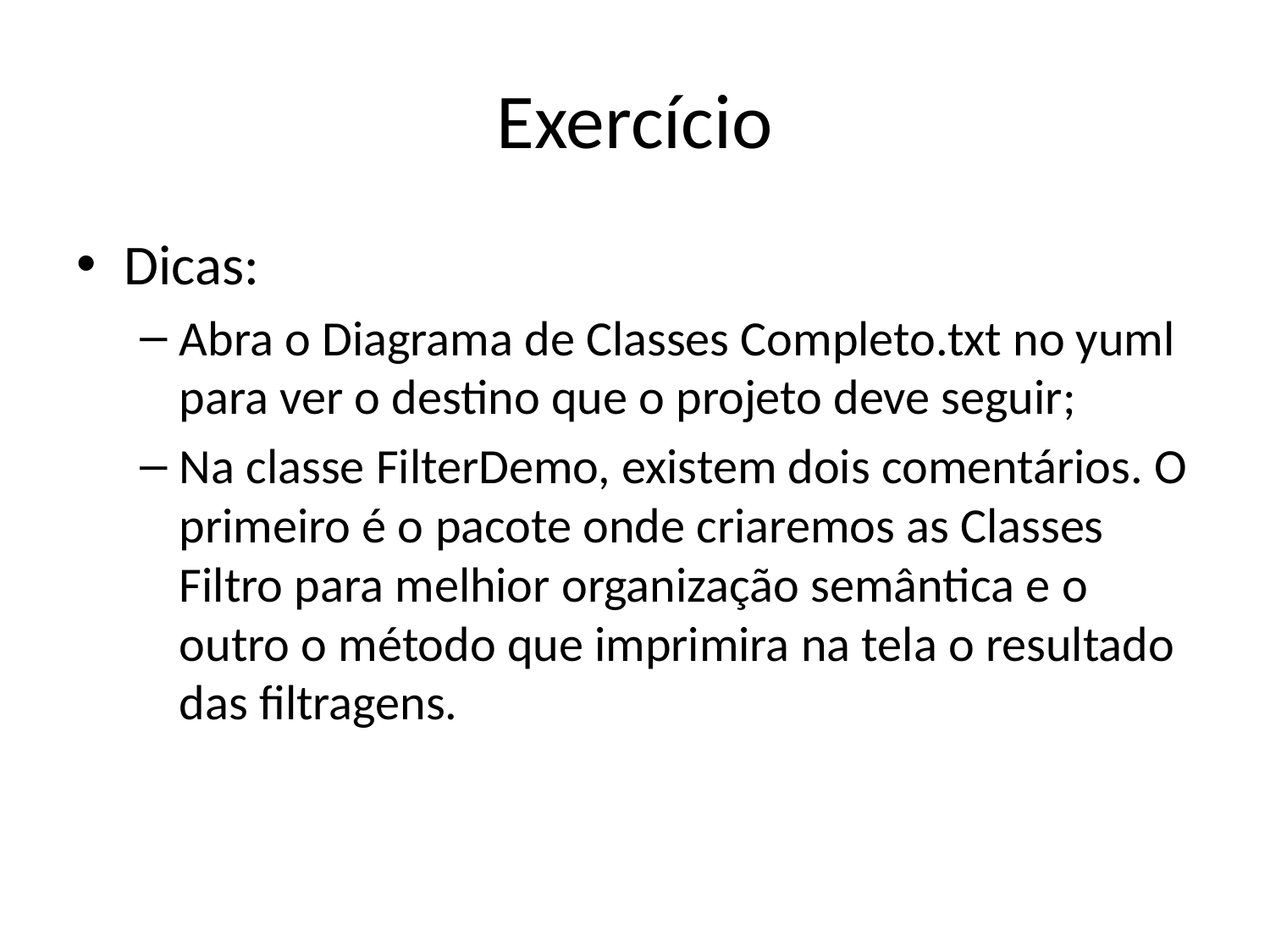

# Exercício
Dicas:
Abra o Diagrama de Classes Completo.txt no yuml para ver o destino que o projeto deve seguir;
Na classe FilterDemo, existem dois comentários. O primeiro é o pacote onde criaremos as Classes Filtro para melhior organização semântica e o outro o método que imprimira na tela o resultado das filtragens.